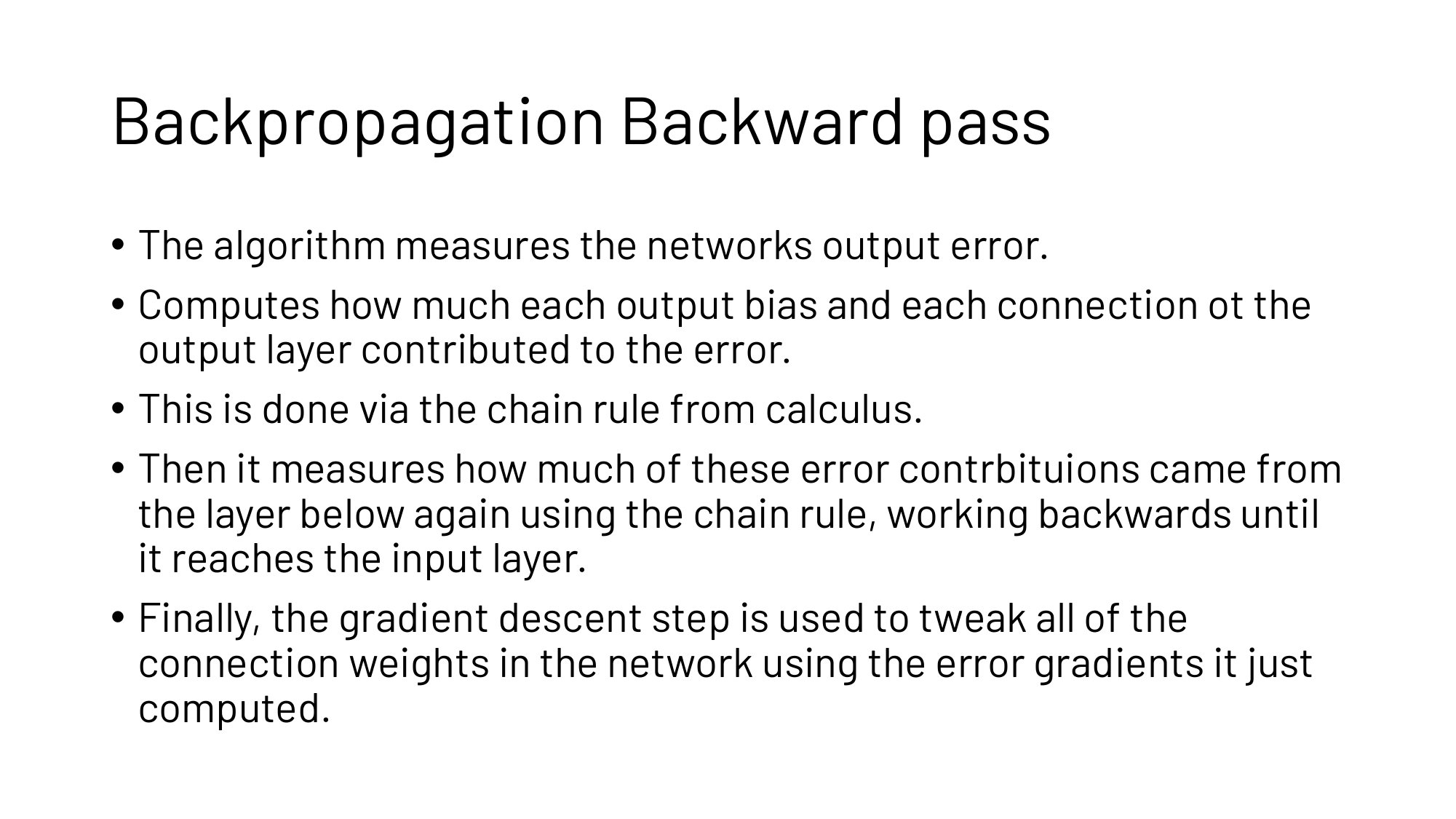

# Backpropagation Backward pass
The algorithm measures the networks output error.
Computes how much each output bias and each connection ot the output layer contributed to the error.
This is done via the chain rule from calculus.
Then it measures how much of these error contrbituions came from the layer below again using the chain rule, working backwards until it reaches the input layer.
Finally, the gradient descent step is used to tweak all of the connection weights in the network using the error gradients it just computed.